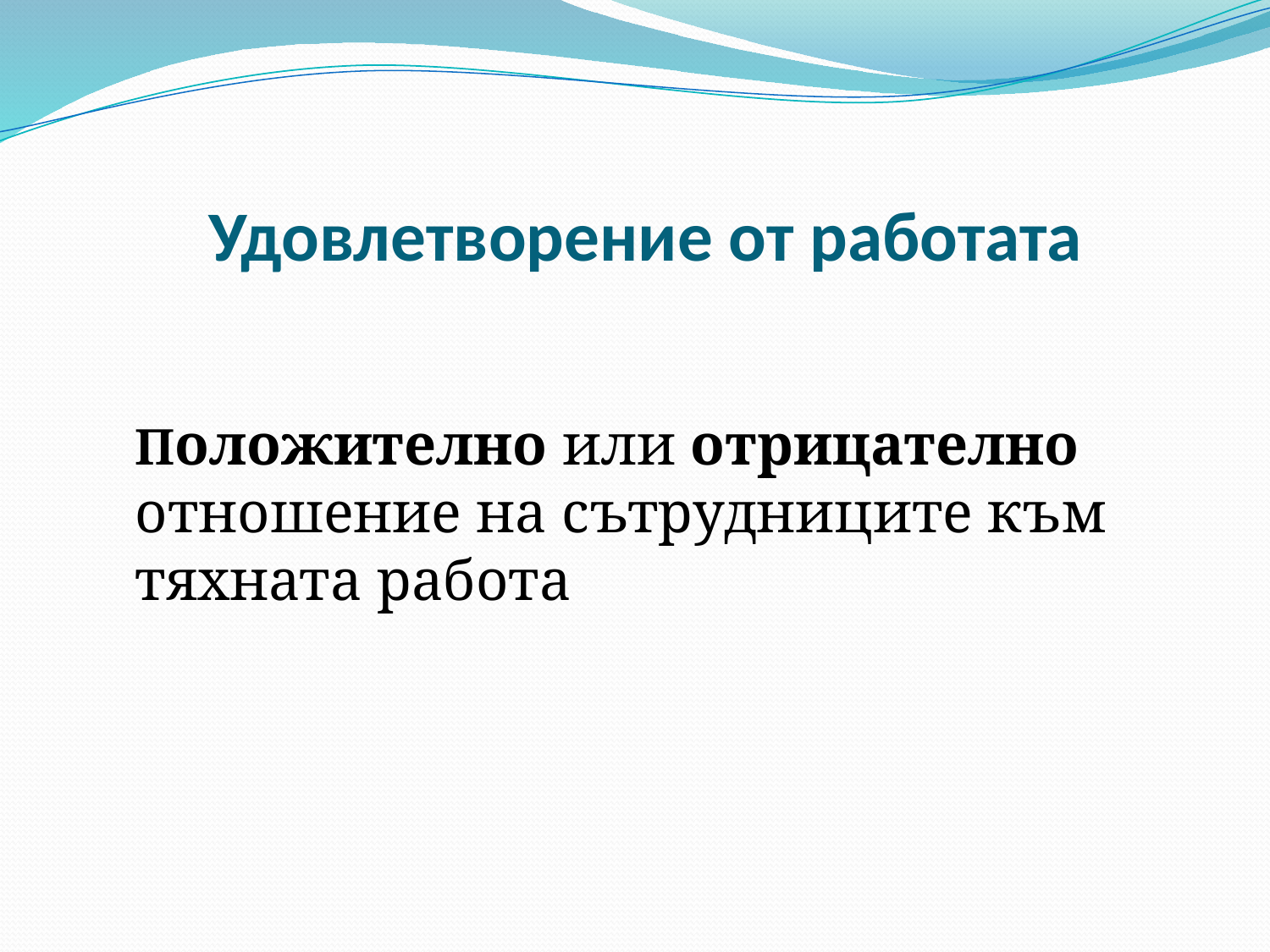

# Удовлетворение от работата
	Положително или отрицателно отношение на сътрудниците към тяхната работа